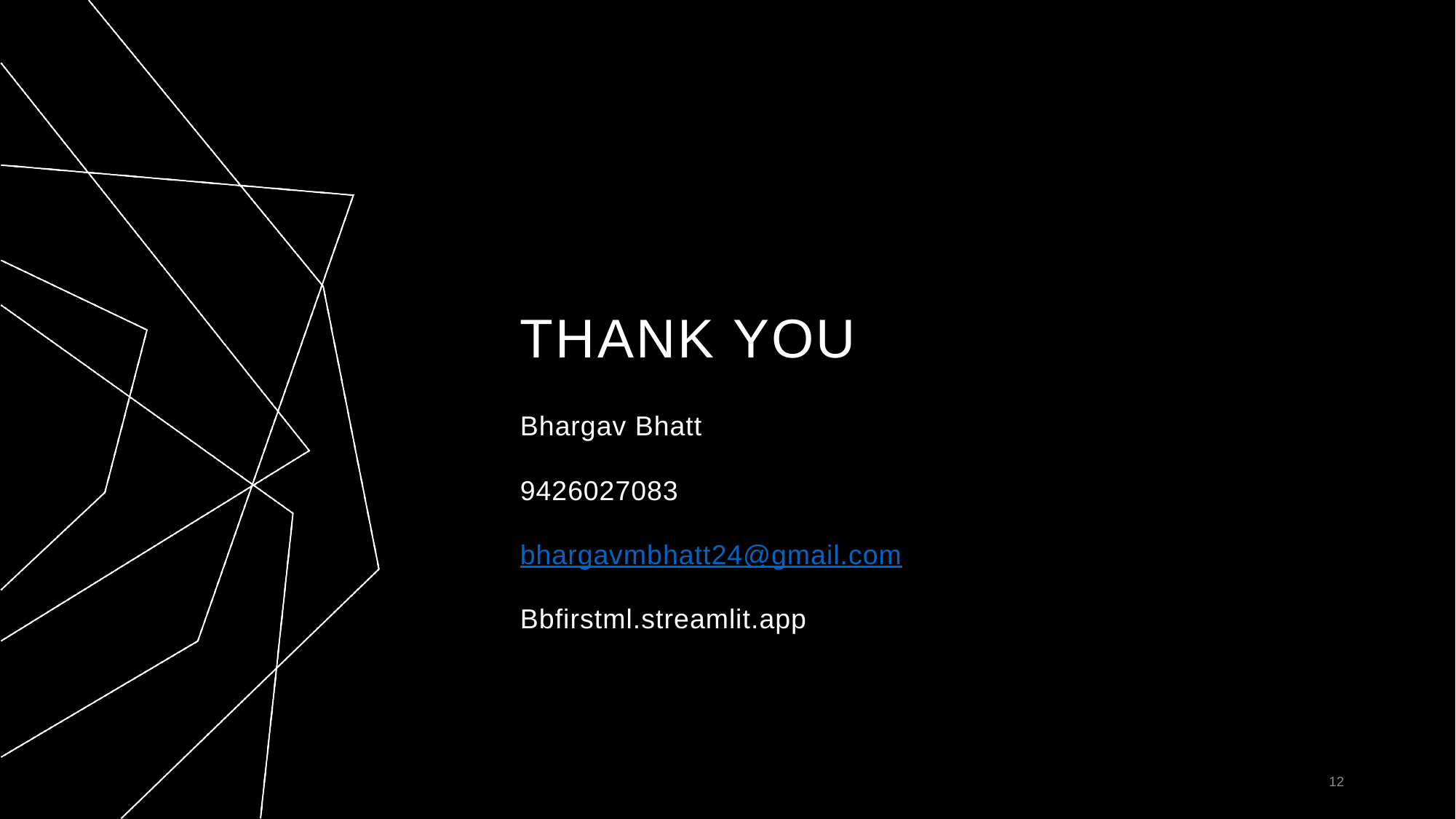

# THANK YOU
Bhargav Bhatt
9426027083
bhargavmbhatt24@gmail.com
Bbfirstml.streamlit.app

12